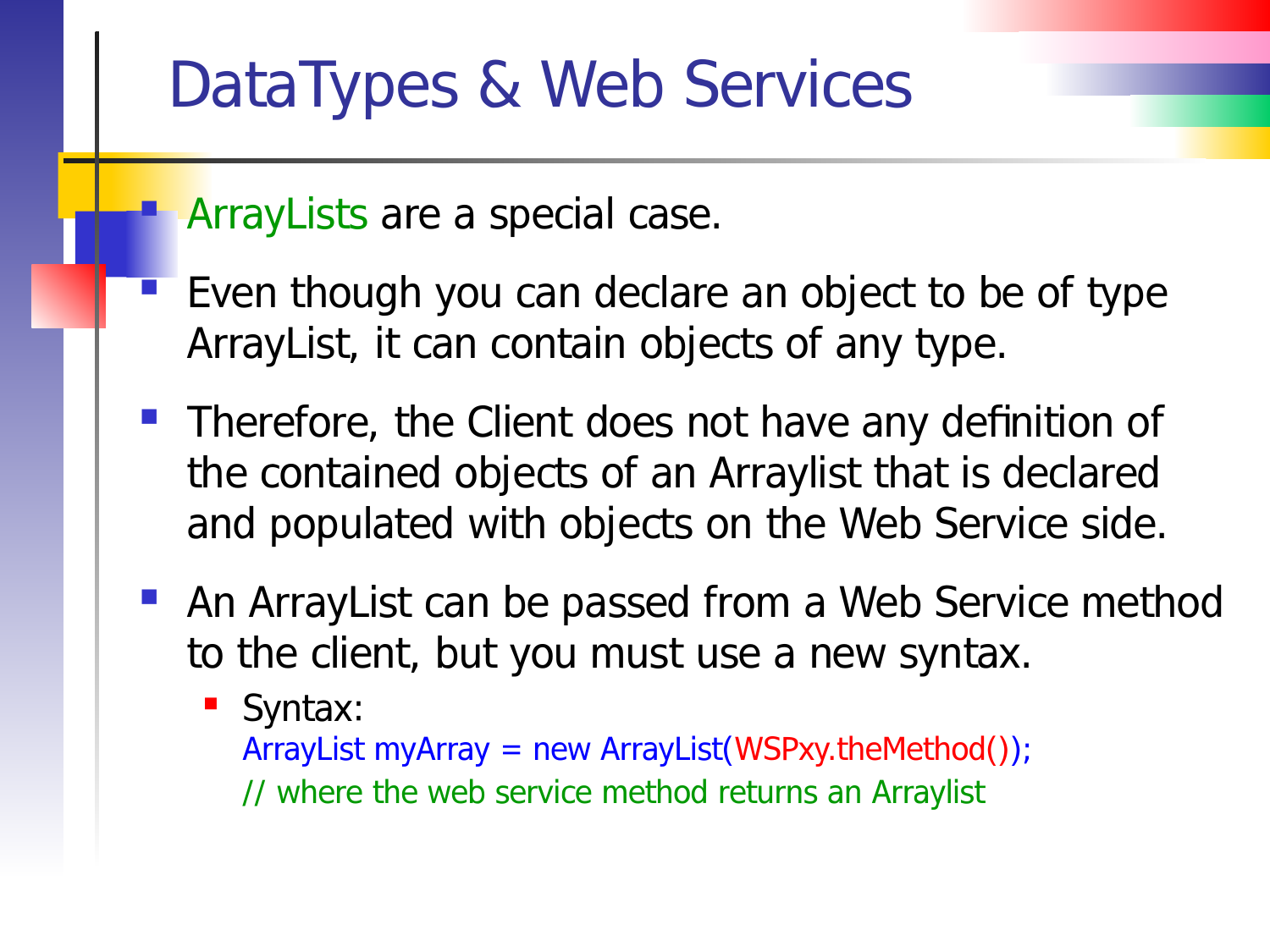

# DataTypes & Web Services
ArrayLists are a special case.

Even though you can declare an object to be of type ArrayList, it can contain objects of any type.

Therefore, the Client does not have any definition of the contained objects of an Arraylist that is declared and populated with objects on the Web Service side.

An ArrayList can be passed from a Web Service method to the client, but you must use a new syntax.
Syntax:
ArrayList myArray = new ArrayList(WSPxy.theMethod());
// where the web service method returns an Arraylist